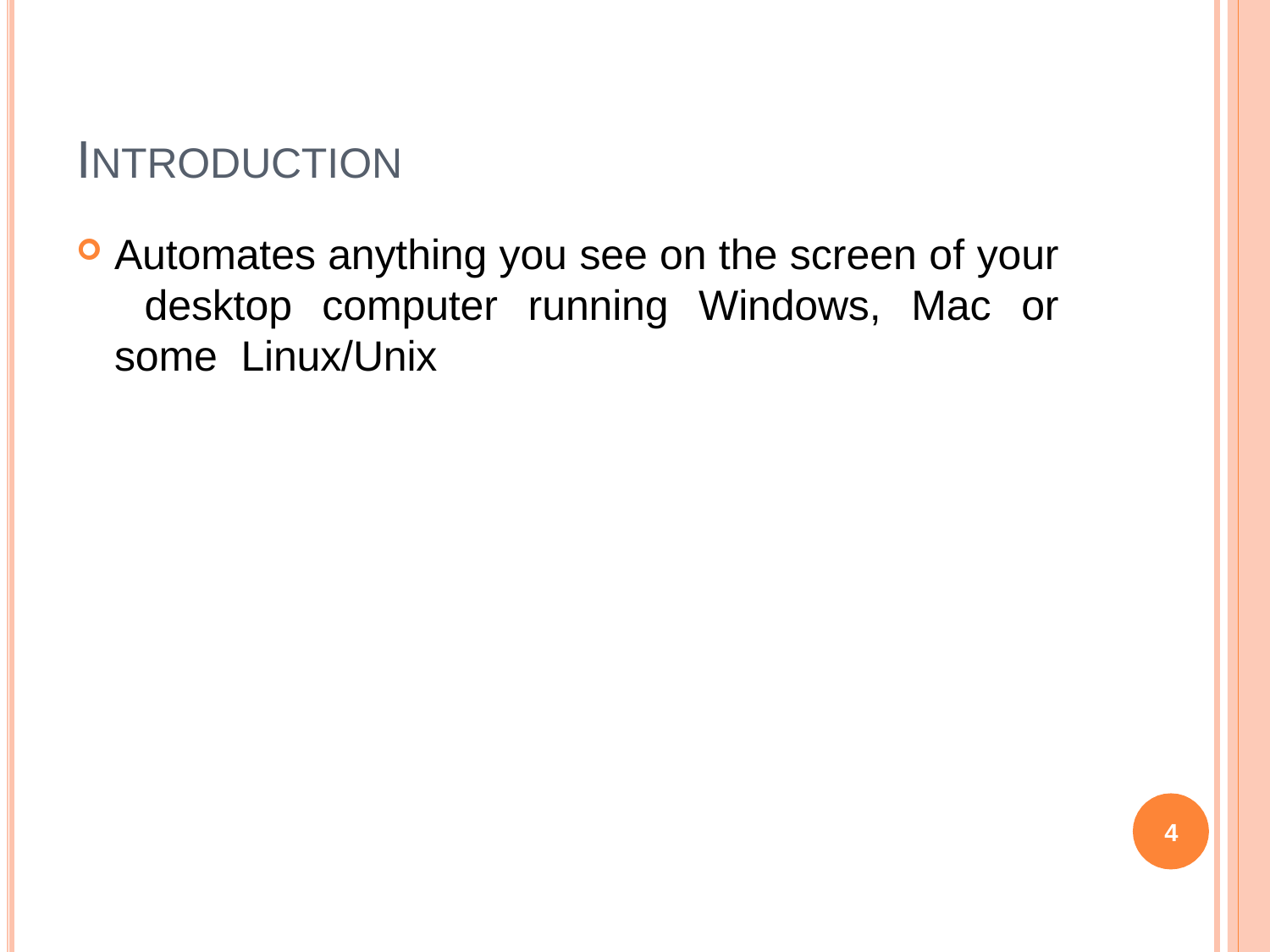

# INTRODUCTION
Automates anything you see on the screen of your  desktop computer running Windows, Mac or some  Linux/Unix
4